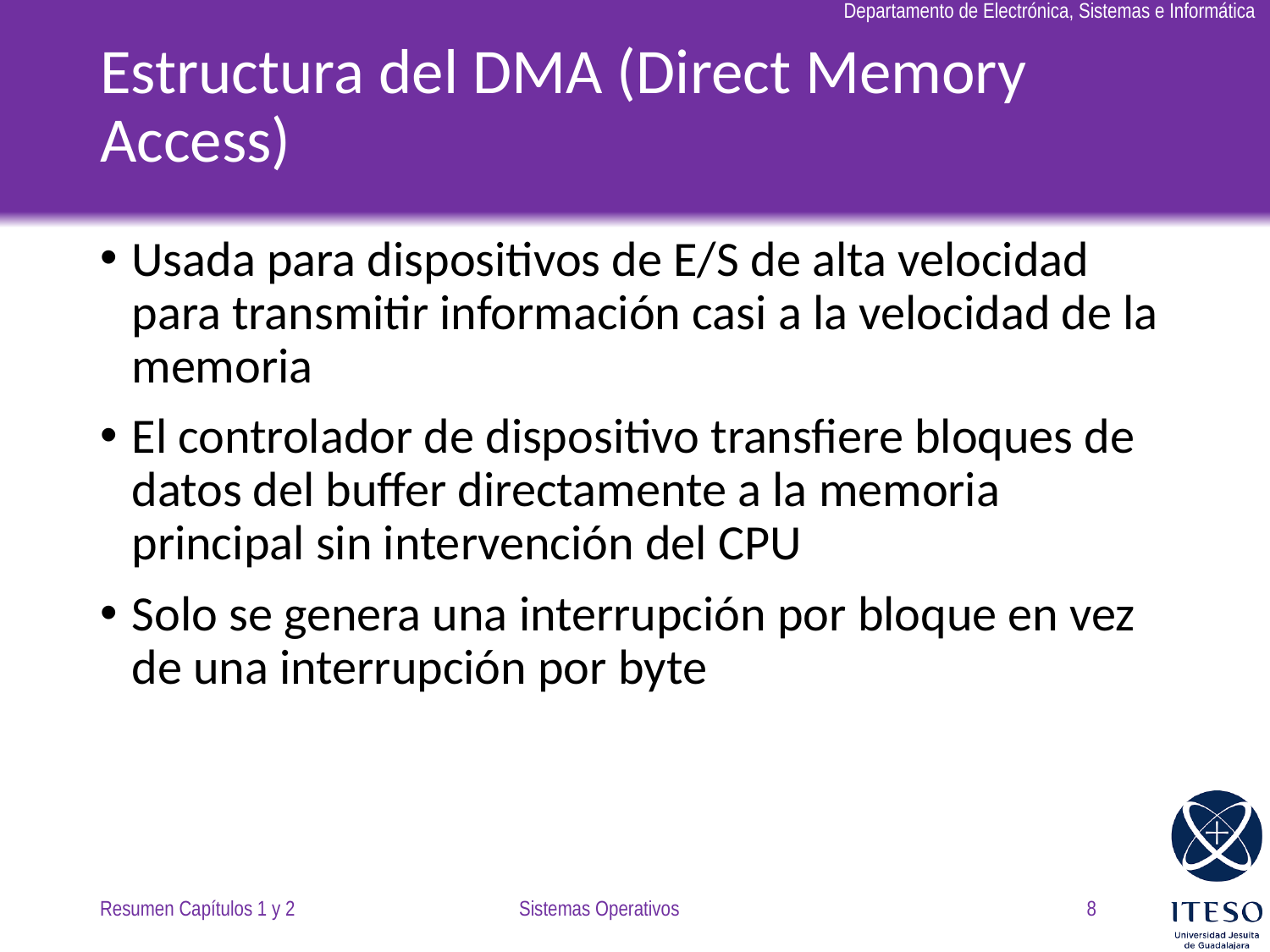

# Estructura del DMA (Direct Memory Access)
Usada para dispositivos de E/S de alta velocidad para transmitir información casi a la velocidad de la memoria
El controlador de dispositivo transfiere bloques de datos del buffer directamente a la memoria principal sin intervención del CPU
Solo se genera una interrupción por bloque en vez de una interrupción por byte
Resumen Capítulos 1 y 2
Sistemas Operativos
8